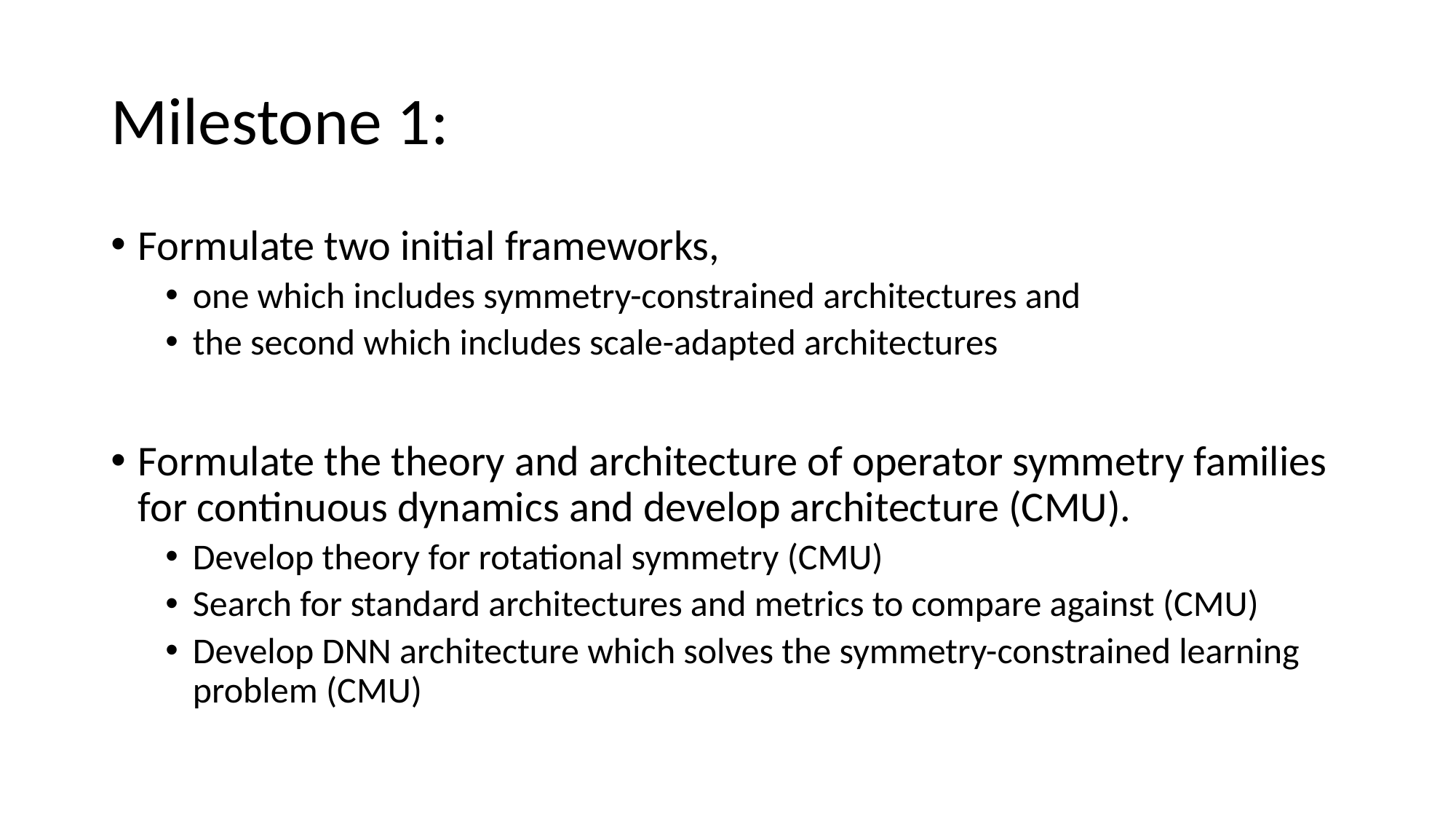

# Milestone 1:
Formulate two initial frameworks,
one which includes symmetry-constrained architectures and
the second which includes scale-adapted architectures

Formulate the theory and architecture of operator symmetry families for continuous dynamics and develop architecture (CMU).
Develop theory for rotational symmetry (CMU)
Search for standard architectures and metrics to compare against (CMU)
Develop DNN architecture which solves the symmetry-constrained learning problem (CMU)